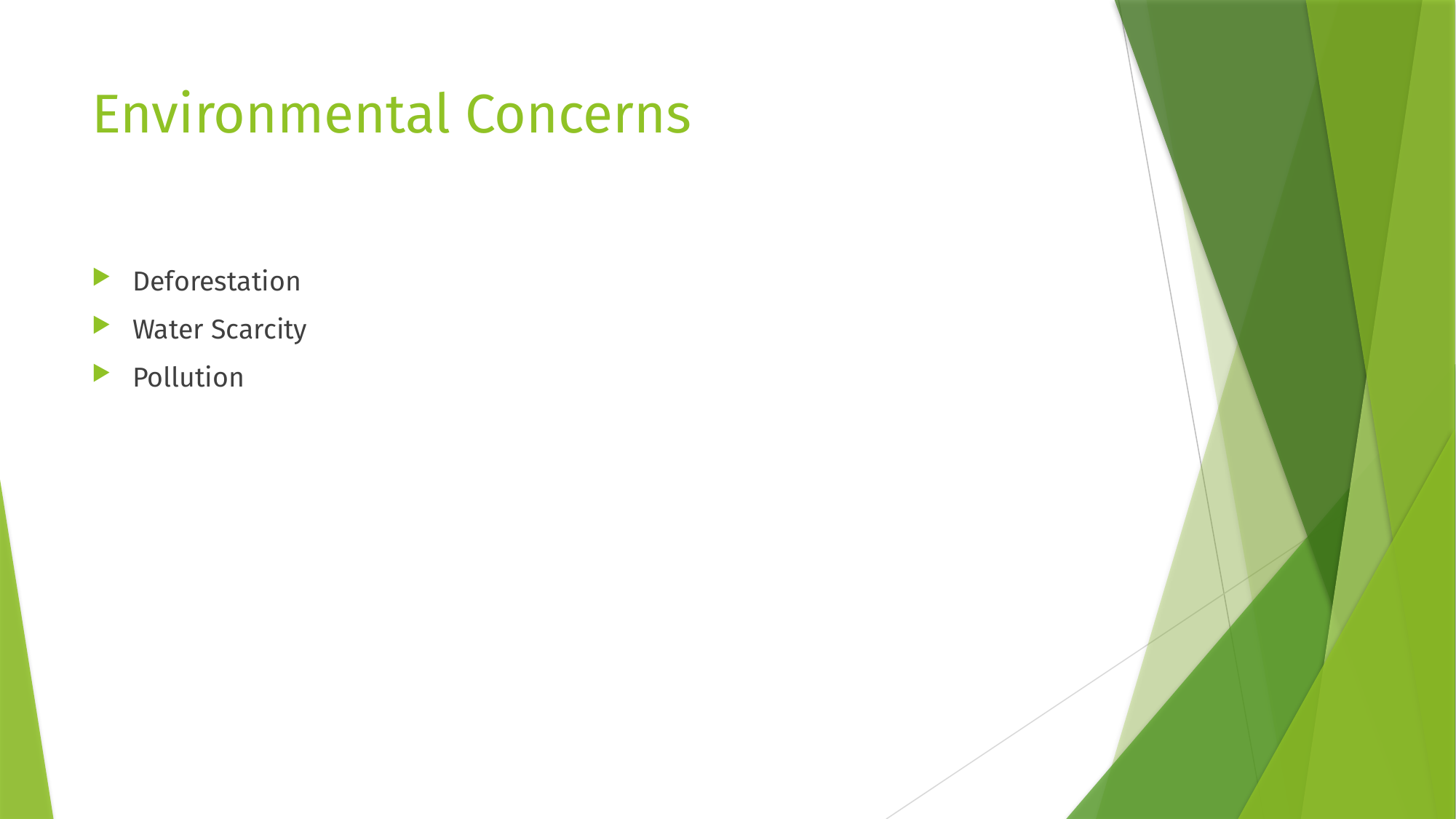

# Environmental Concerns
Deforestation
Water Scarcity
Pollution